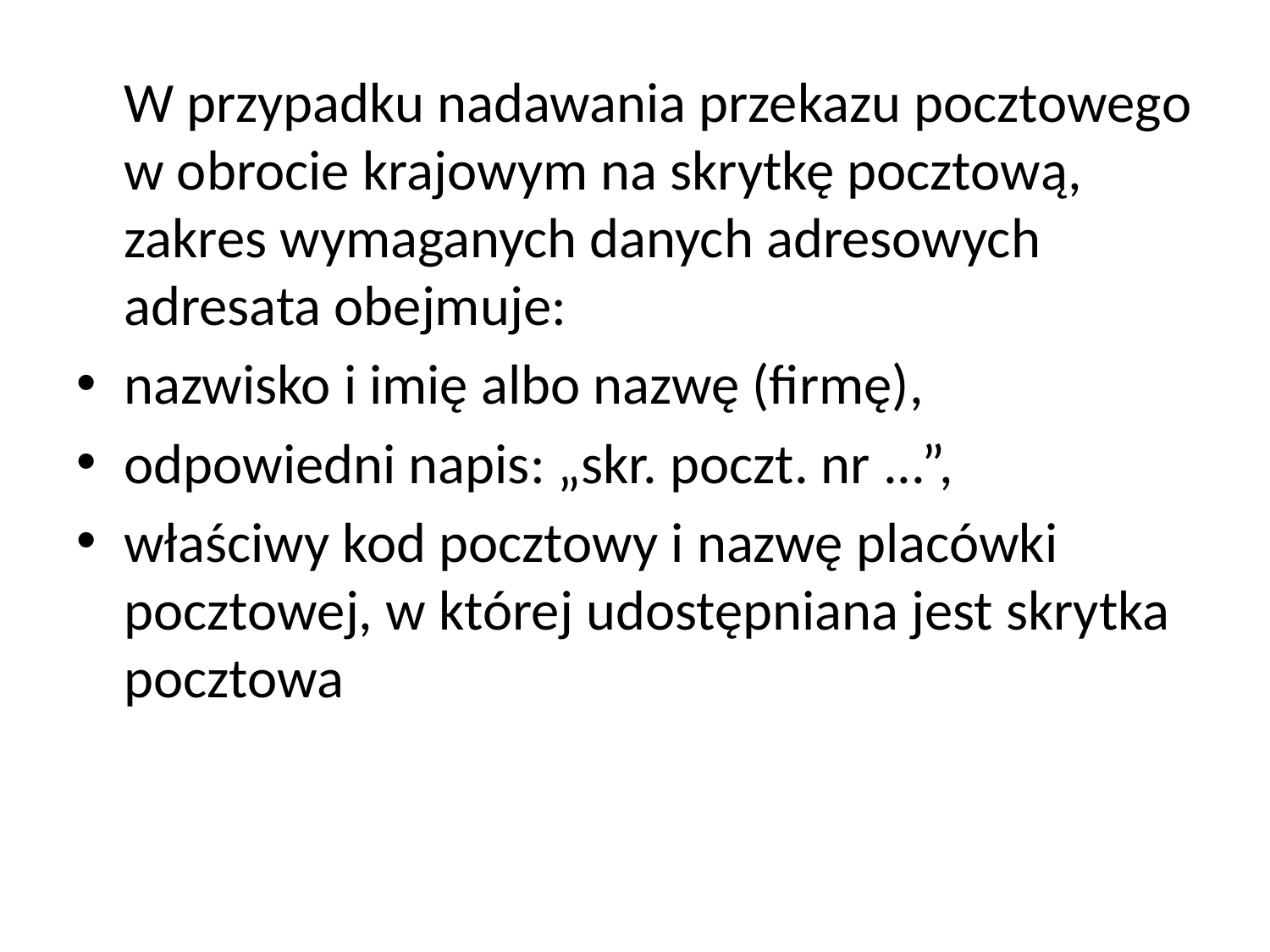

W przypadku nadawania przekazu pocztowego w obrocie krajowym na skrytkę pocztową, zakres wymaganych danych adresowych adresata obejmuje:
nazwisko i imię albo nazwę (firmę),
odpowiedni napis: „skr. poczt. nr ...”,
właściwy kod pocztowy i nazwę placówki pocztowej, w której udostępniana jest skrytka pocztowa